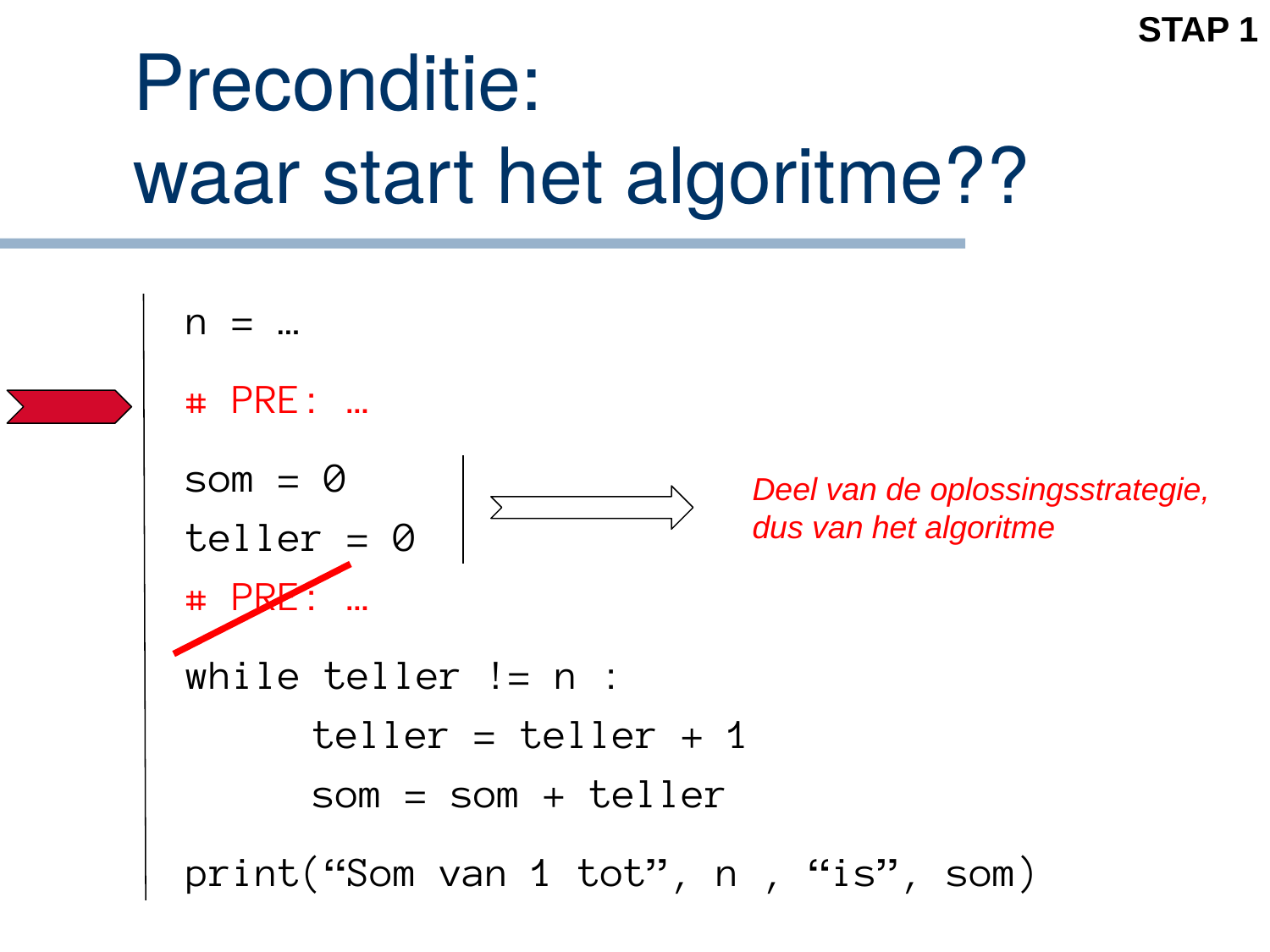

STAP 1
# Preconditie: waar start het algoritme??
n = …

# PRE: …

som = 0
teller = 0
# PRE: …

while teller != n :
	teller = teller + 1
	som = som + teller

print(“Som van 1 tot”, n , “is”, som)

Deel van de oplossingsstrategie,
dus van het algoritme